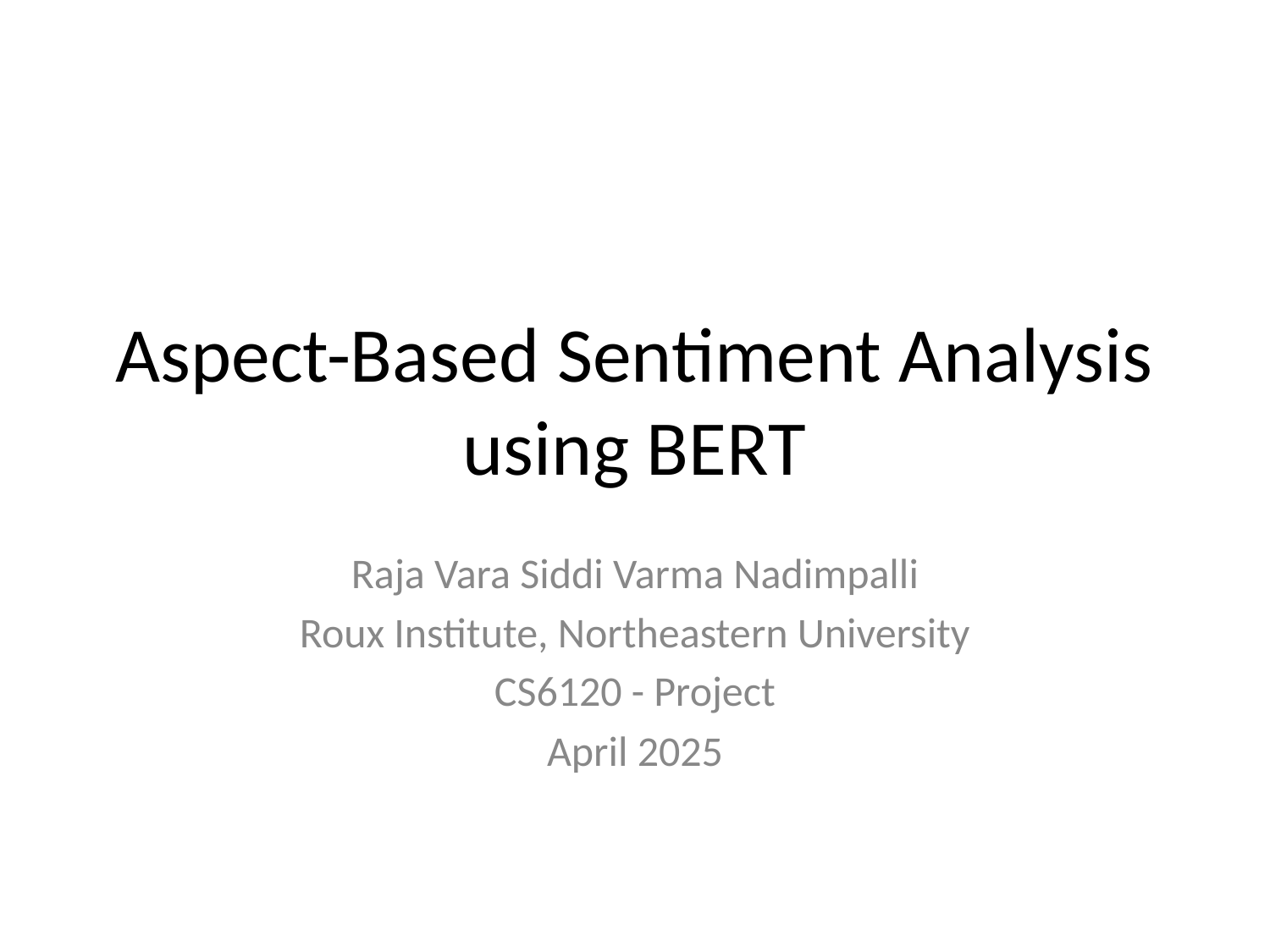

# Aspect-Based Sentiment Analysis using BERT
Raja Vara Siddi Varma Nadimpalli
Roux Institute, Northeastern University
CS6120 - Project
April 2025